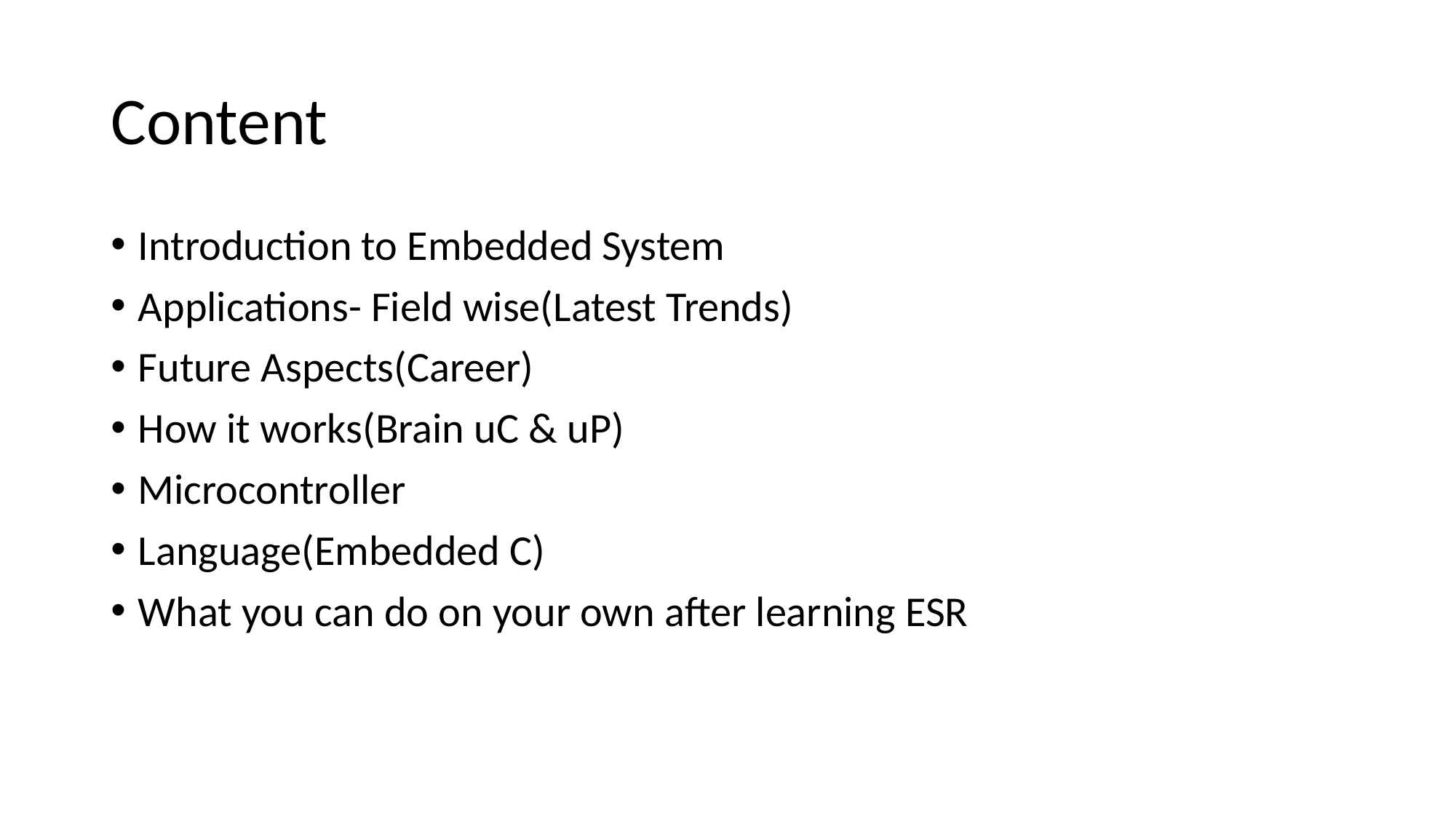

# Content
Introduction to Embedded System
Applications- Field wise(Latest Trends)
Future Aspects(Career)
How it works(Brain uC & uP)
Microcontroller
Language(Embedded C)
What you can do on your own after learning ESR